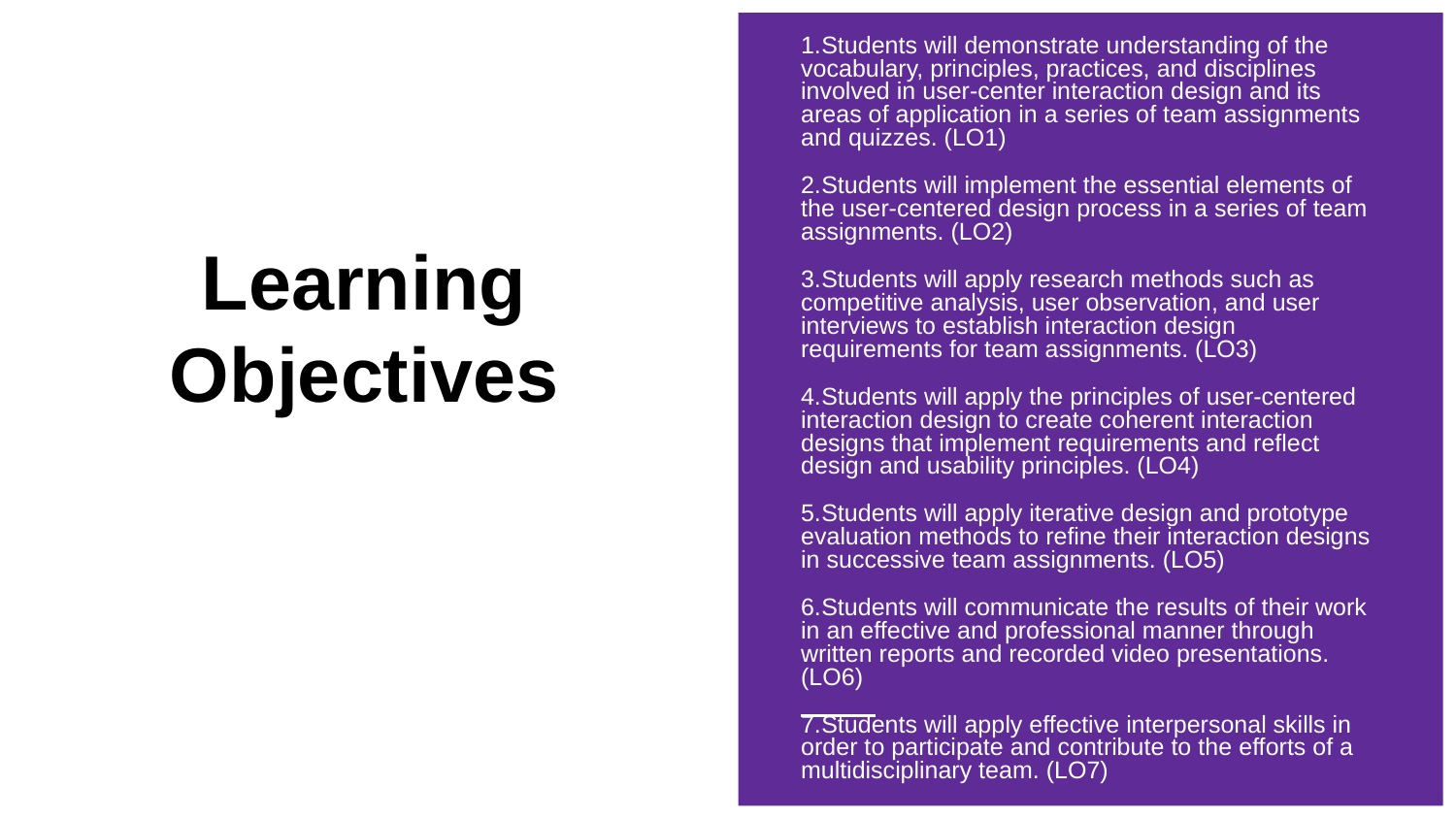

Students will demonstrate understanding of the vocabulary, principles, practices, and disciplines involved in user-center interaction design and its areas of application in a series of team assignments and quizzes. (LO1)
Students will implement the essential elements of the user-centered design process in a series of team assignments. (LO2)
Students will apply research methods such as competitive analysis, user observation, and user interviews to establish interaction design requirements for team assignments. (LO3)
Students will apply the principles of user-centered interaction design to create coherent interaction designs that implement requirements and reflect design and usability principles. (LO4)
Students will apply iterative design and prototype evaluation methods to refine their interaction designs in successive team assignments. (LO5)
Students will communicate the results of their work in an effective and professional manner through written reports and recorded video presentations. (LO6)
Students will apply effective interpersonal skills in order to participate and contribute to the efforts of a multidisciplinary team. (LO7)
# Learning Objectives